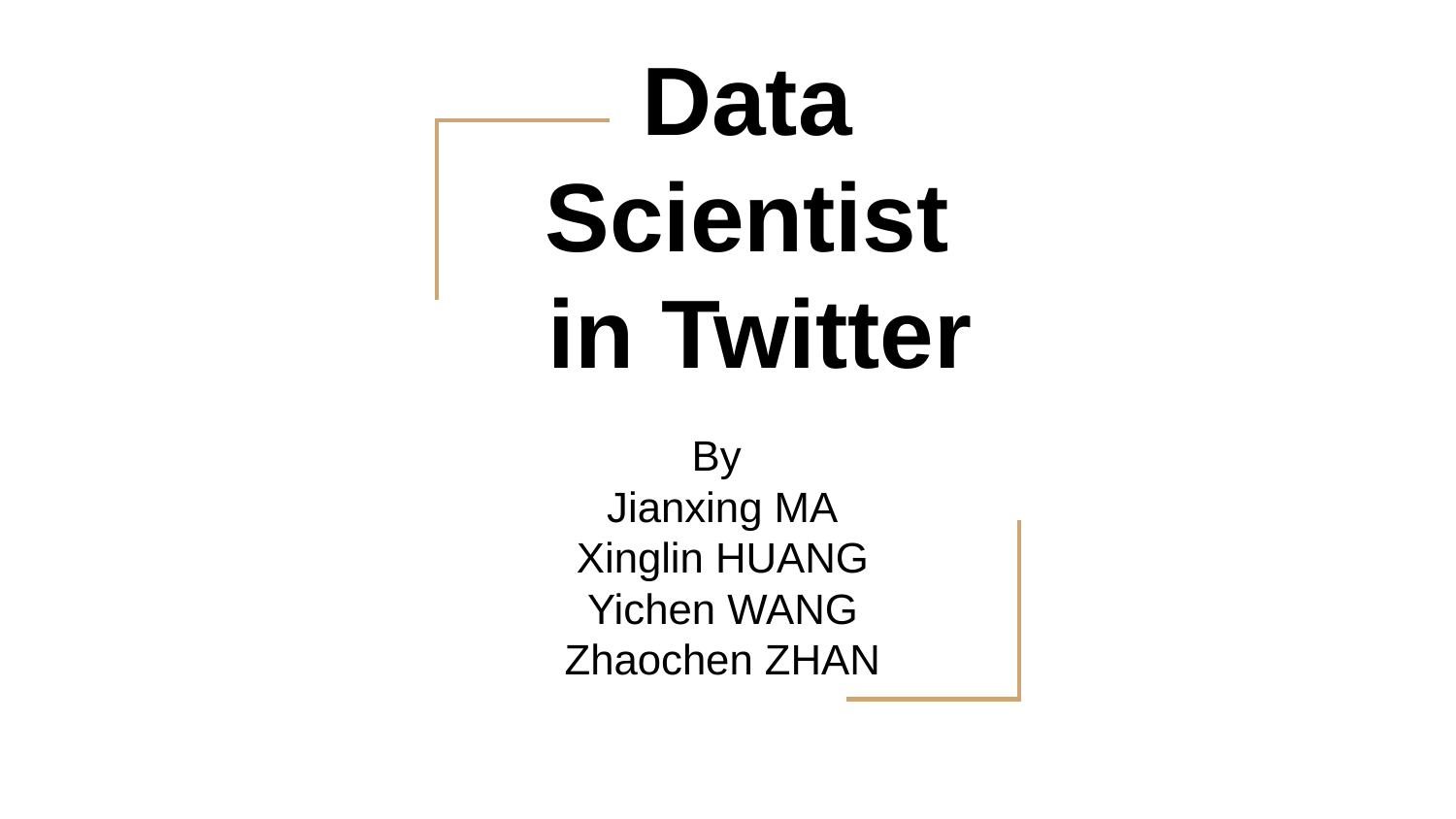

# Data Scientist
 in Twitter
By
Jianxing MA
Xinglin HUANG
Yichen WANG
Zhaochen ZHAN